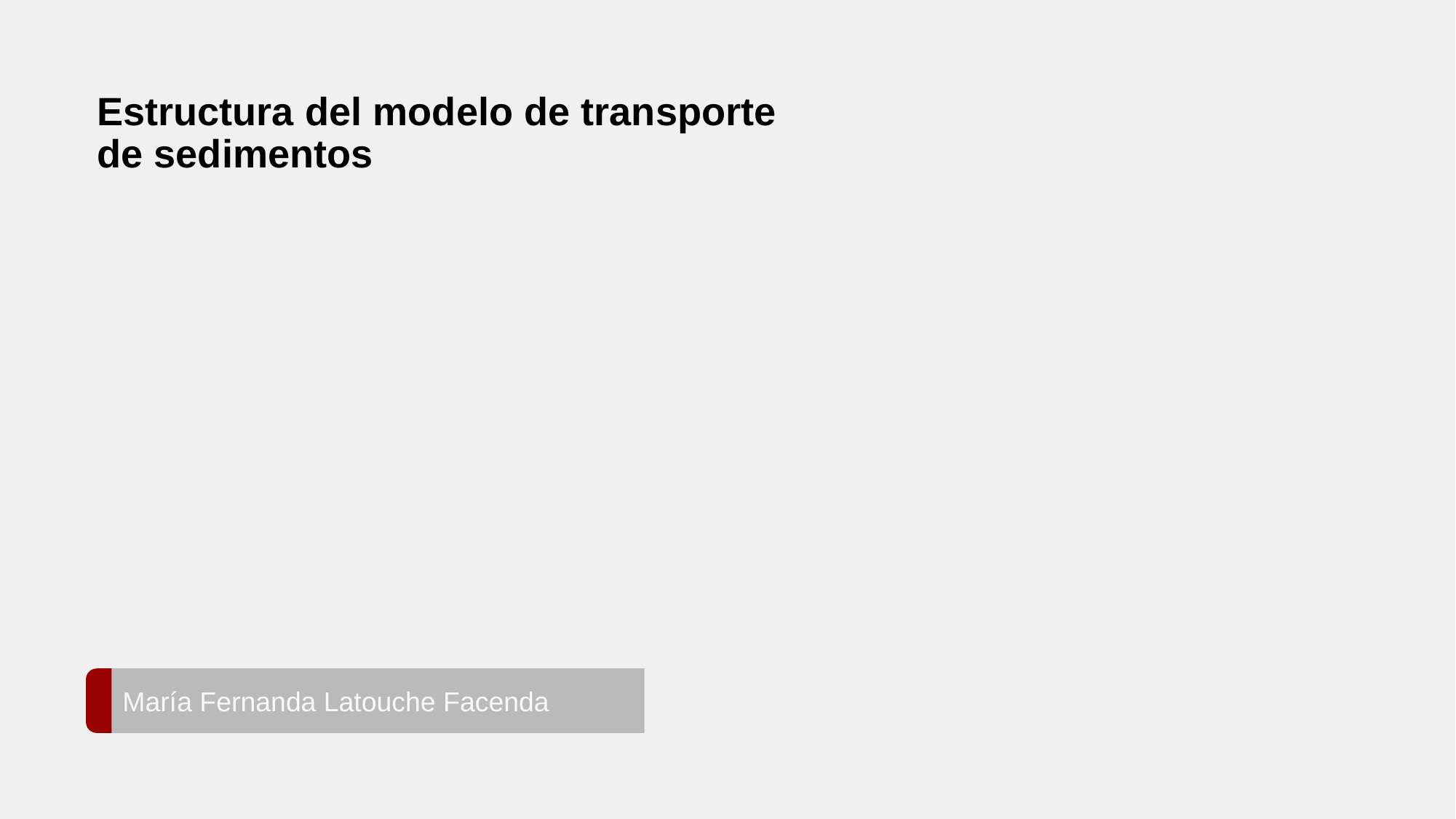

# Estructura del modelo de transporte de sedimentos

María Fernanda Latouche Facenda